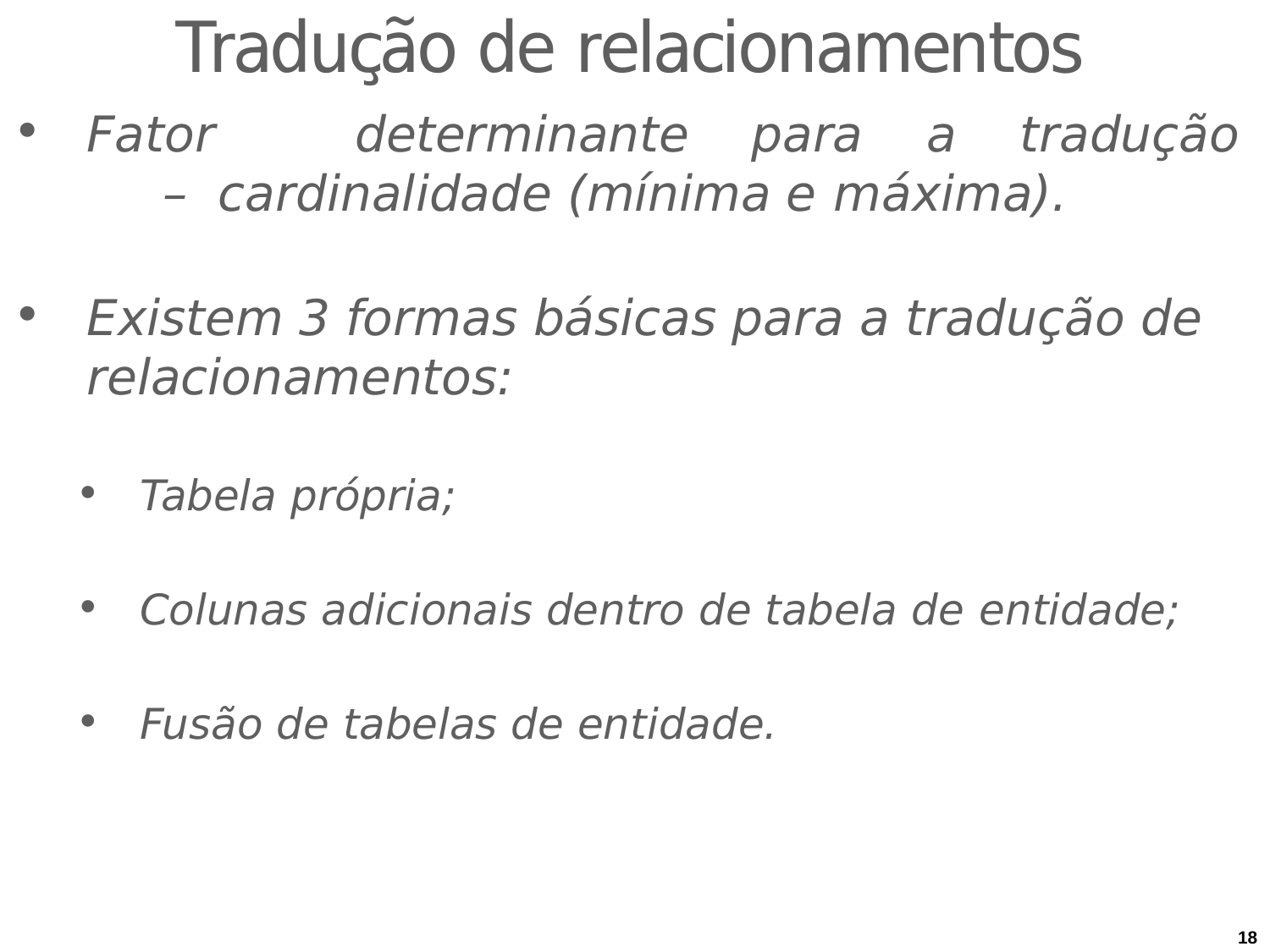

# Tradução de relacionamentos
Fator	determinante	para	a	tradução	–  cardinalidade (mínima e máxima).

Existem 3 formas básicas para a tradução de  relacionamentos:

Tabela própria;

Colunas adicionais dentro de tabela de entidade;

Fusão de tabelas de entidade.
18